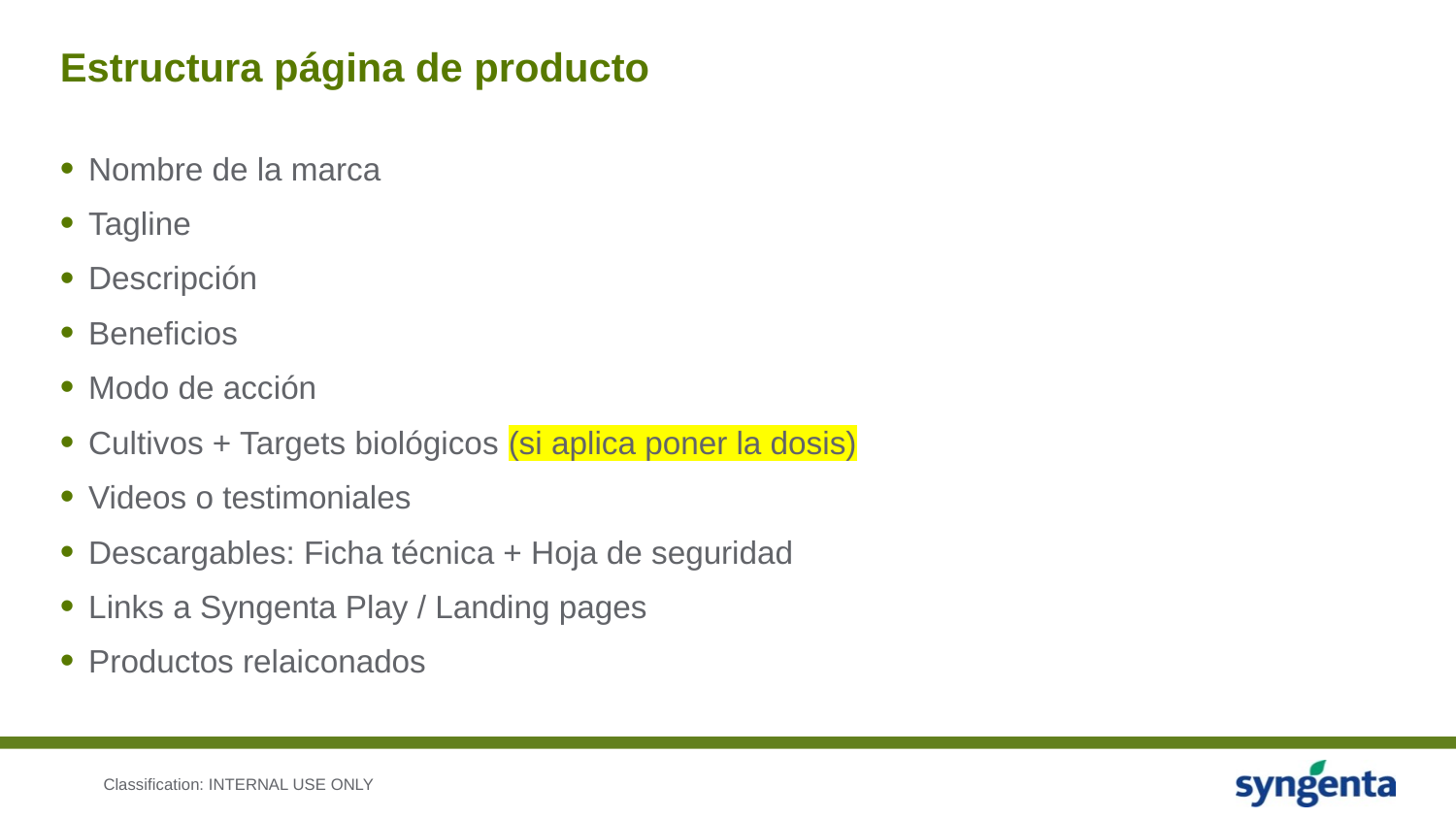

# Estructura página de producto
Nombre de la marca
Tagline
Descripción
Beneficios
Modo de acción
Cultivos + Targets biológicos (si aplica poner la dosis)
Videos o testimoniales
Descargables: Ficha técnica + Hoja de seguridad
Links a Syngenta Play / Landing pages
Productos relaiconados